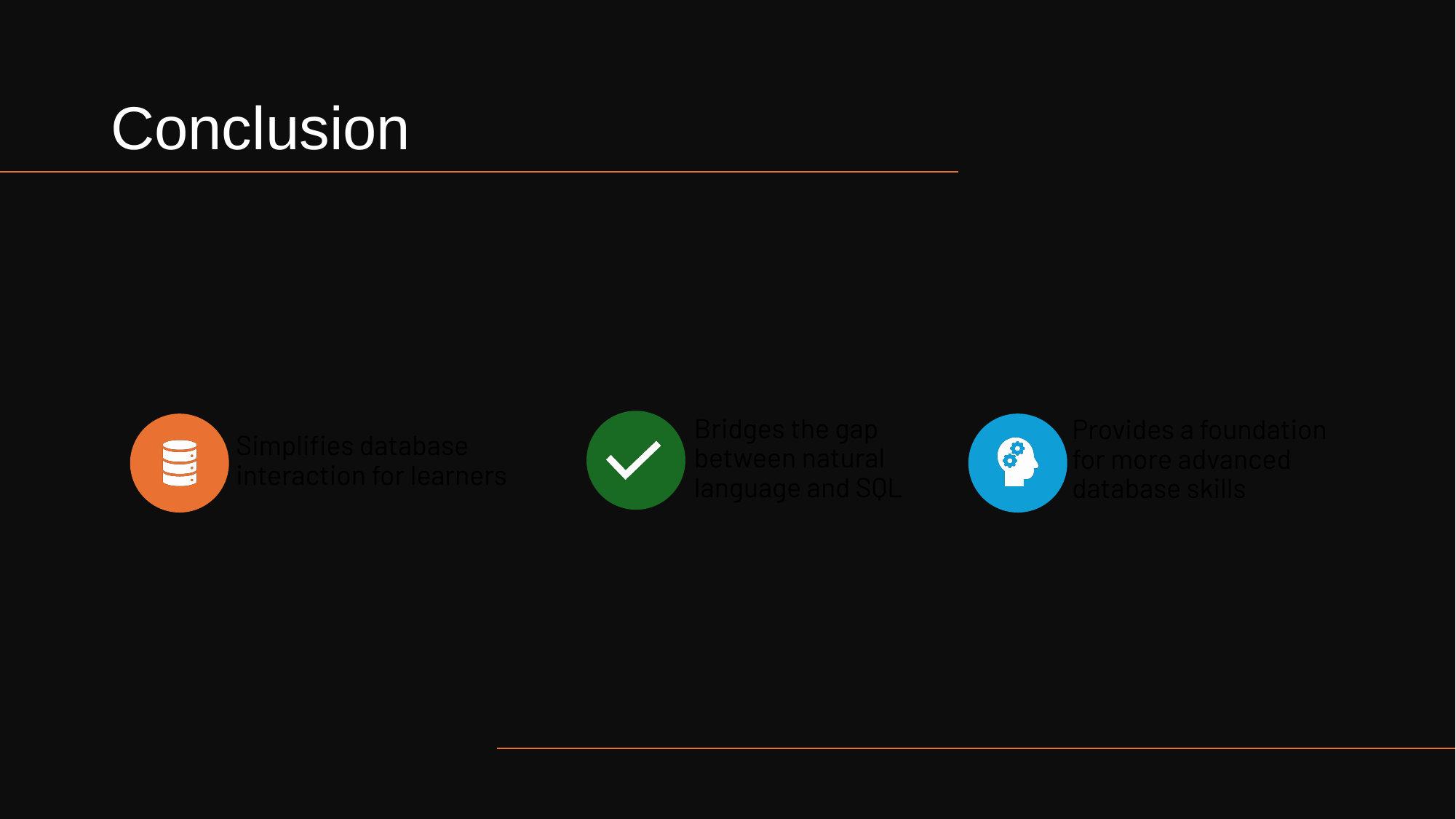

# Conclusion
Simplifies database interaction for learners
Bridges the gap between natural language and SQL
Provides a foundation for more advanced database skills